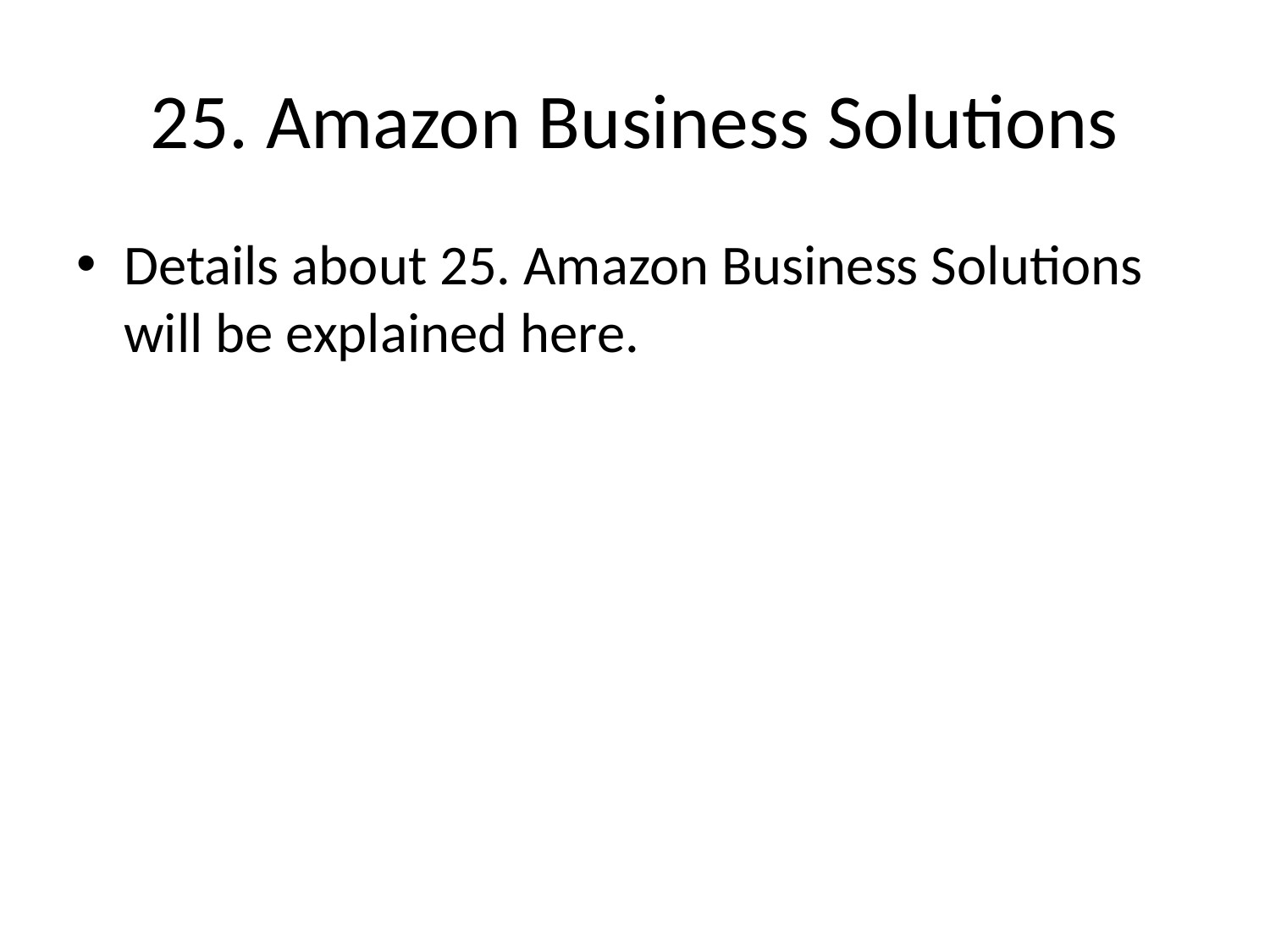

# 25. Amazon Business Solutions
Details about 25. Amazon Business Solutions will be explained here.